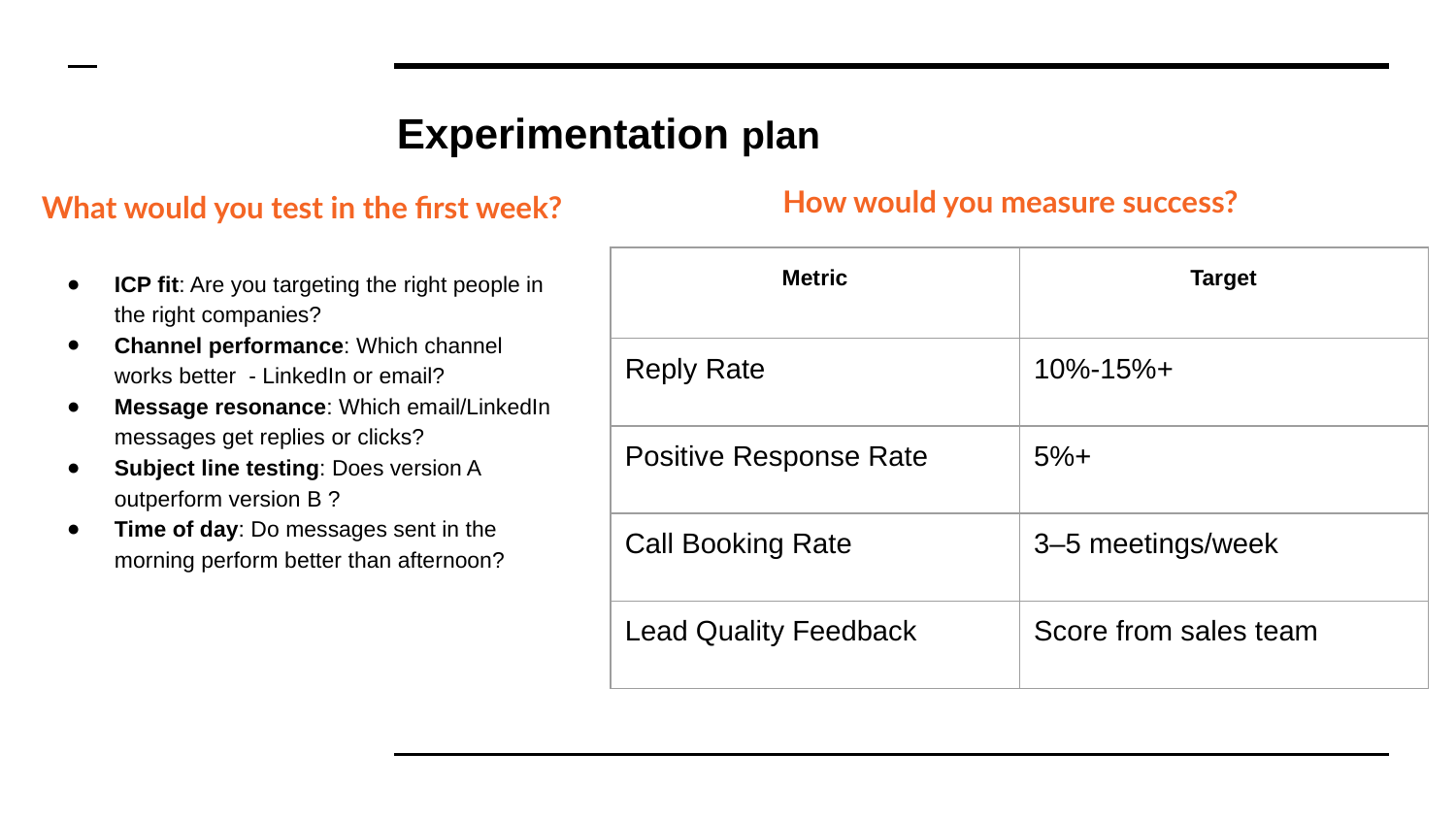

# Experimentation plan
What would you test in the first week?

ICP fit: Are you targeting the right people in the right companies?
Channel performance: Which channel works better  - LinkedIn or email?
Message resonance: Which email/LinkedIn messages get replies or clicks?
Subject line testing: Does version A outperform version B ?
Time of day: Do messages sent in the morning perform better than afternoon?

How would you measure success?
| Metric | Target |
| --- | --- |
| Reply Rate | 10%-15%+ |
| Positive Response Rate | 5%+ |
| Call Booking Rate | 3–5 meetings/week |
| Lead Quality Feedback | Score from sales team |